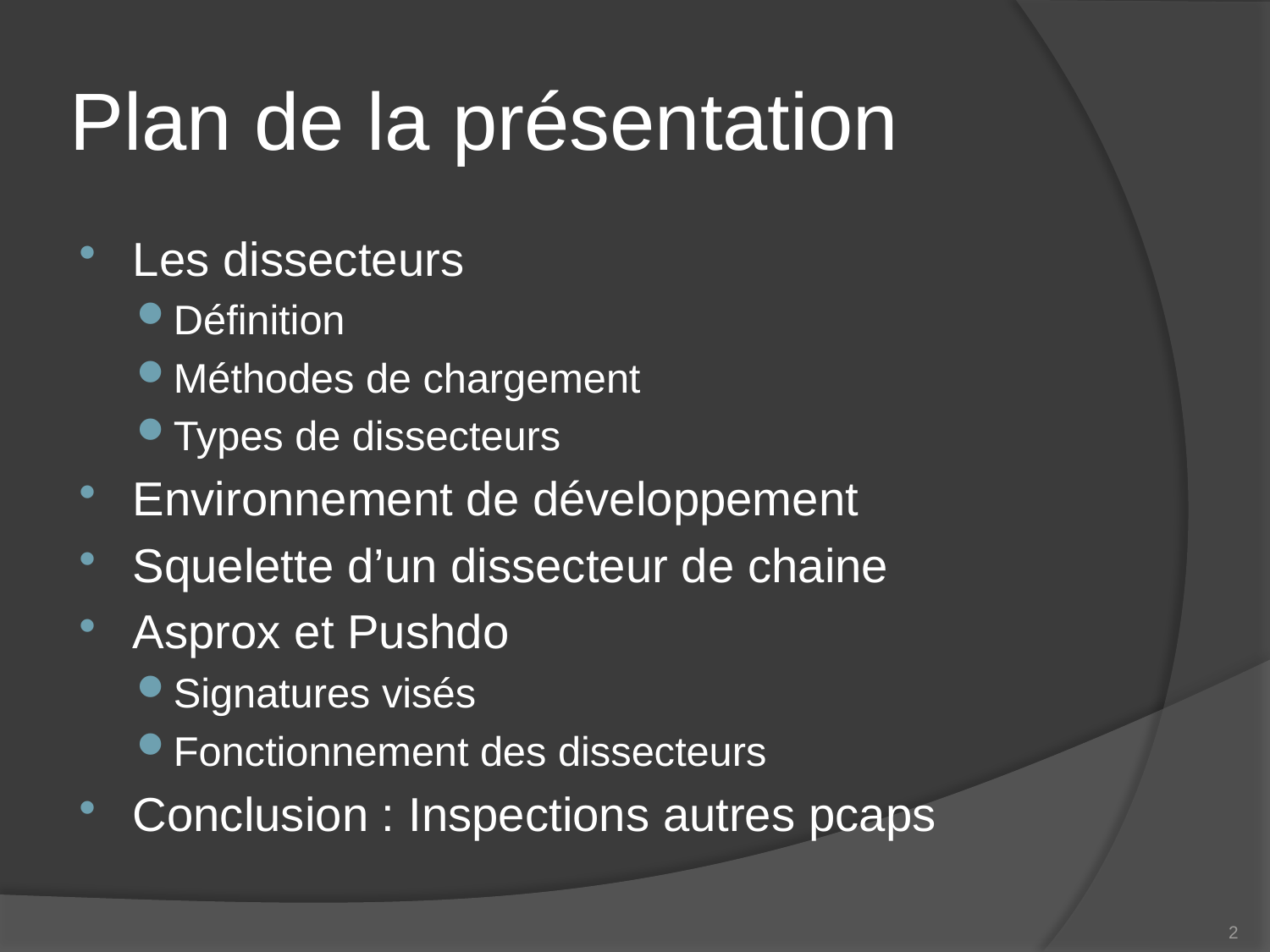

# Plan de la présentation
Les dissecteurs
Définition
Méthodes de chargement
Types de dissecteurs
Environnement de développement
Squelette d’un dissecteur de chaine
Asprox et Pushdo
Signatures visés
Fonctionnement des dissecteurs
Conclusion : Inspections autres pcaps

2